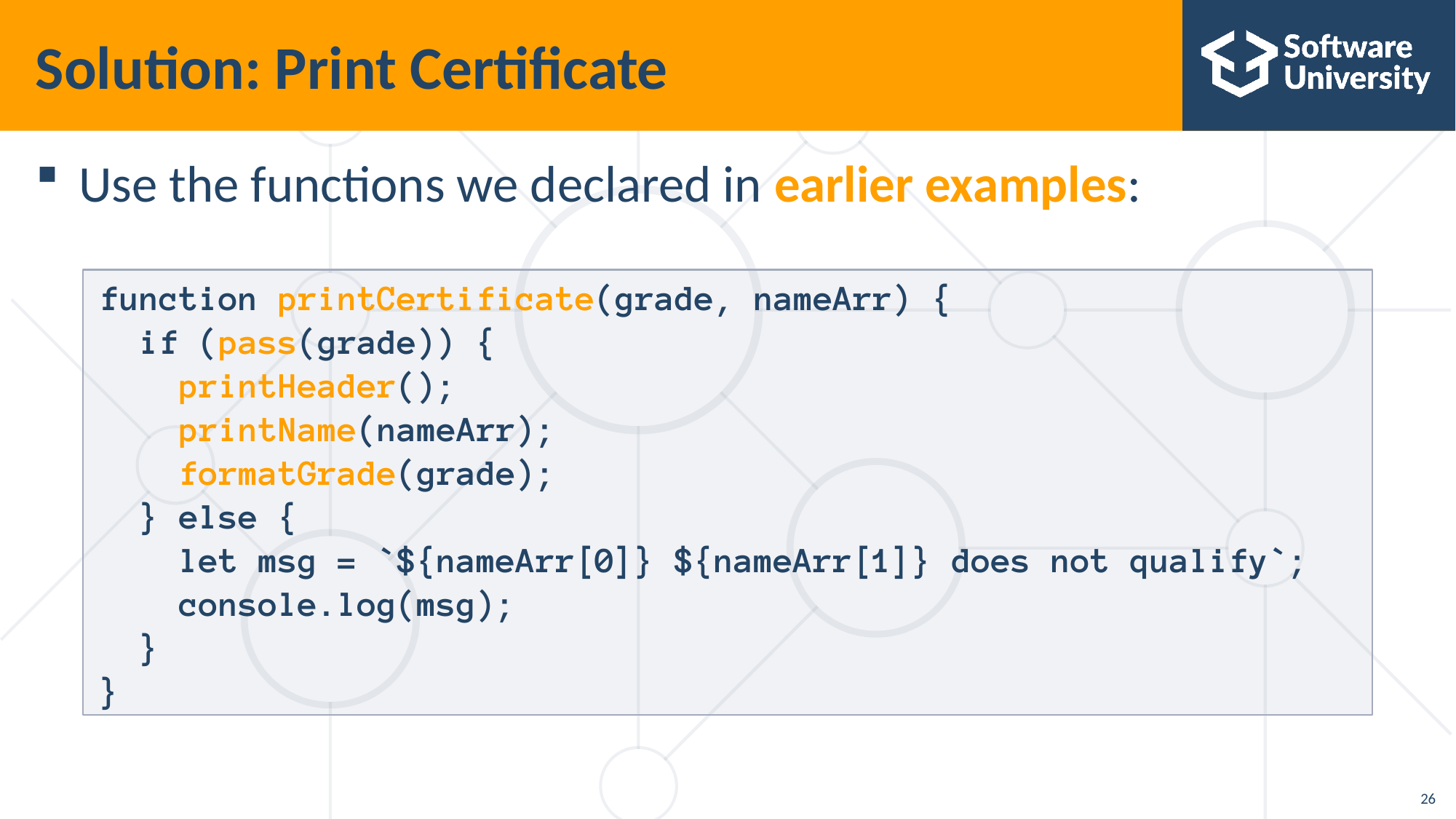

# Solution: Print Certificate
Use the functions we declared in earlier examples:
function printCertificate(grade, nameArr) {
  if (pass(grade)) {
    printHeader();
    printName(nameArr);
    formatGrade(grade);
  } else {
    let msg = `${nameArr[0]} ${nameArr[1]} does not qualify`;
    console.log(msg);
  }
}
26